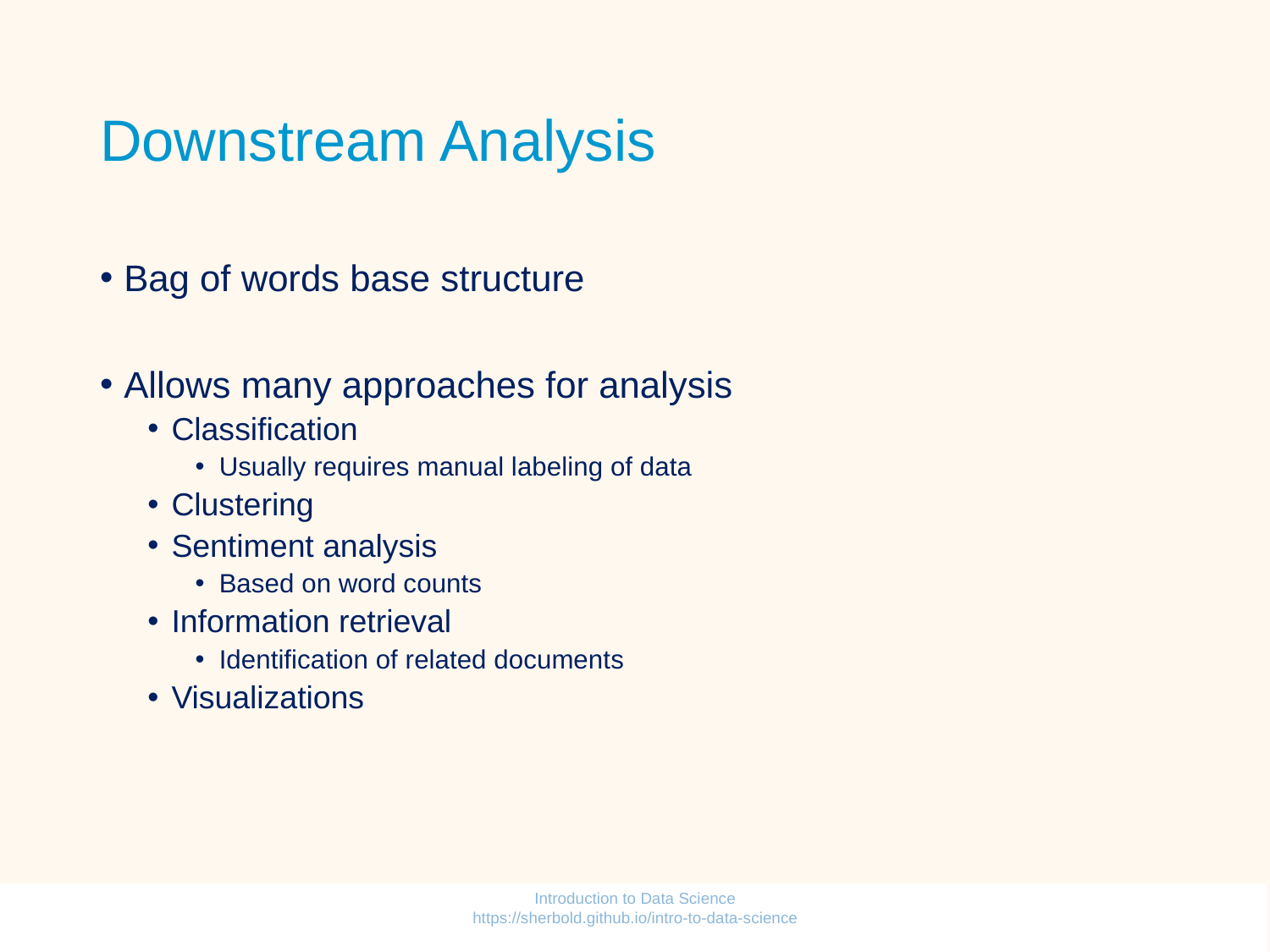

# Downstream Analysis
Bag of words base structure

Allows many approaches for analysis
Classification
Usually requires manual labeling of data
Clustering
Sentiment analysis
Based on word counts
Information retrieval
Identification of related documents
Visualizations
Introduction to Data Science https://sherbold.github.io/intro-to-data-science